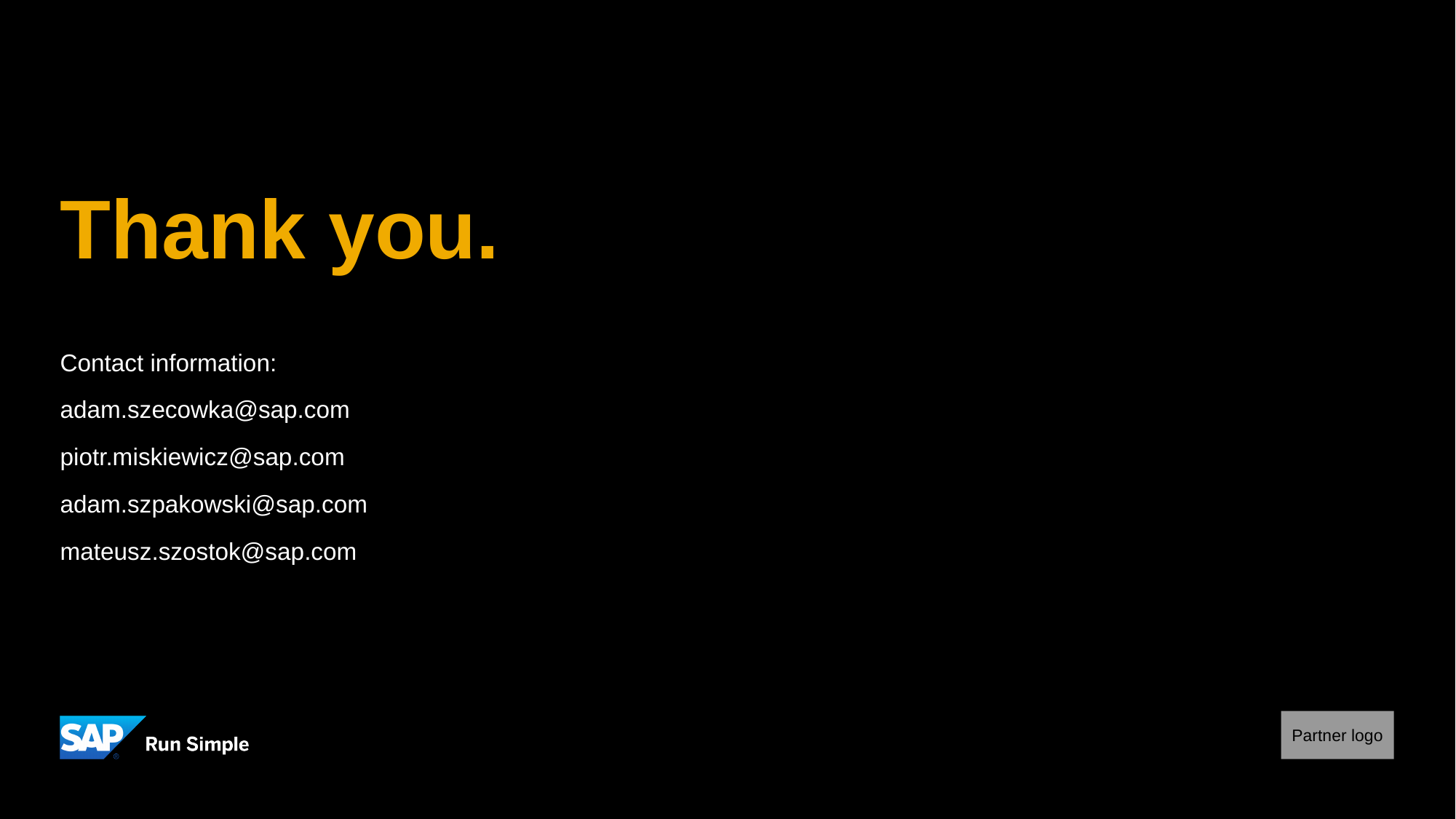

# Thank you.
Contact information:
adam.szecowka@sap.com
piotr.miskiewicz@sap.com
adam.szpakowski@sap.com
mateusz.szostok@sap.com

Partner logo